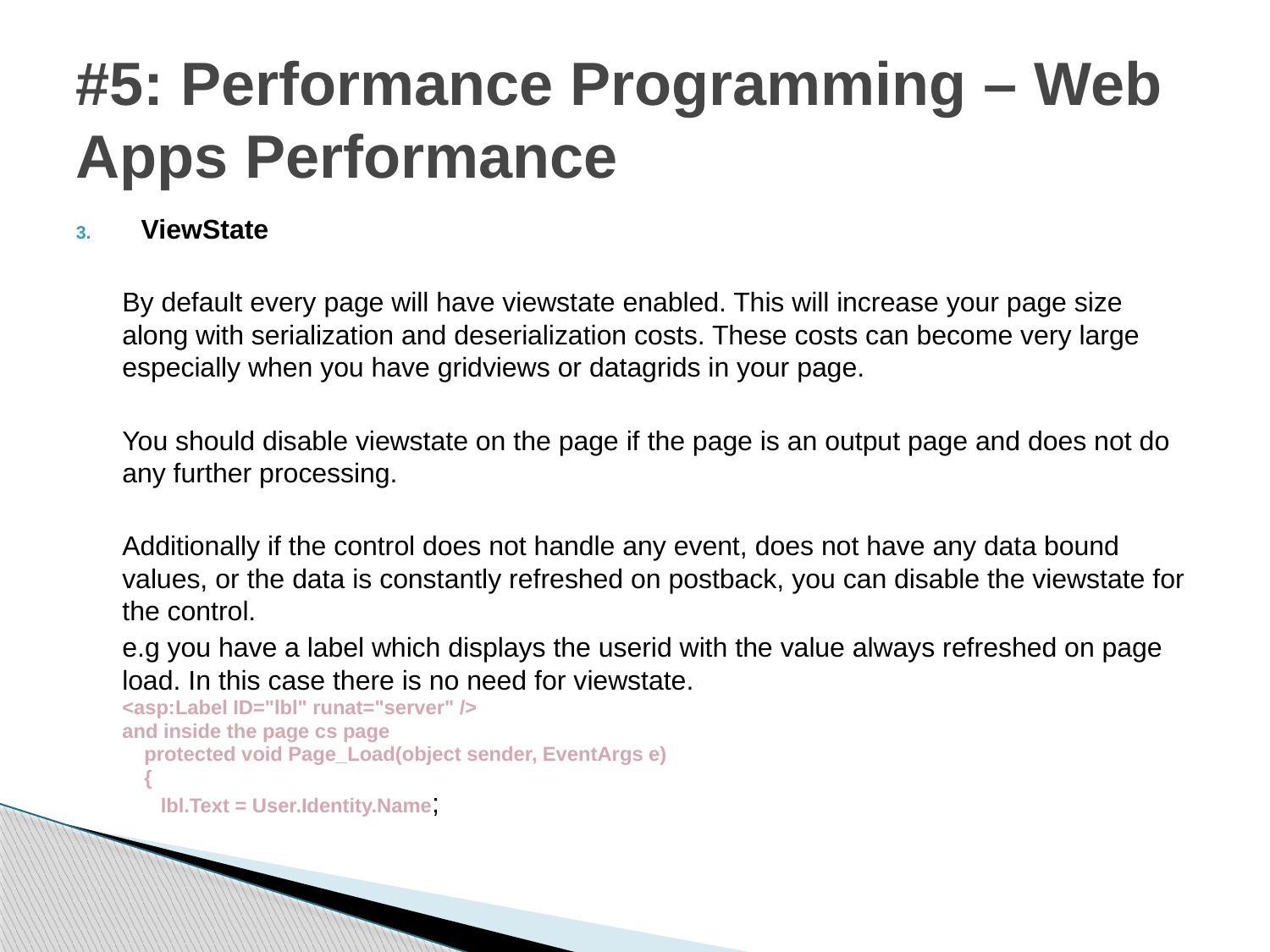

# #5: Performance Programming – Web Apps Performance
ViewState

	By default every page will have viewstate enabled. This will increase your page size along with serialization and deserialization costs. These costs can become very large especially when you have gridviews or datagrids in your page.

	You should disable viewstate on the page if the page is an output page and does not do any further processing.

	Additionally if the control does not handle any event, does not have any data bound values, or the data is constantly refreshed on postback, you can disable the viewstate for the control.
	e.g you have a label which displays the userid with the value always refreshed on page load. In this case there is no need for viewstate.
	<asp:Label ID="lbl" runat="server" />
	and inside the page cs page
	    protected void Page_Load(object sender, EventArgs e)
	    {
	       lbl.Text = User.Identity.Name;